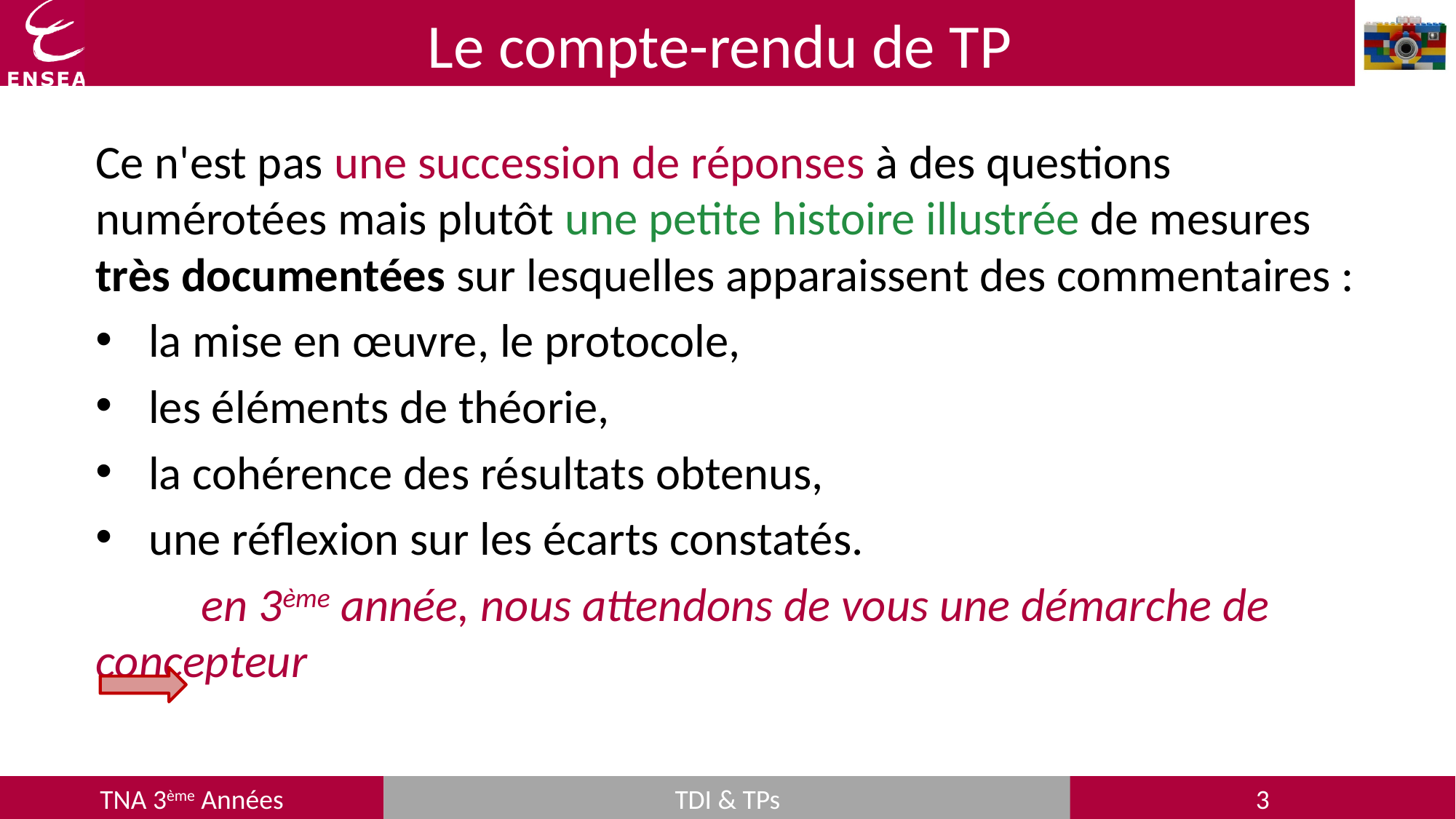

# Le compte-rendu de TP
Ce n'est pas une succession de réponses à des questions numérotées mais plutôt une petite histoire illustrée de mesures très documentées sur lesquelles apparaissent des commentaires :
la mise en œuvre, le protocole,
les éléments de théorie,
la cohérence des résultats obtenus,
une réflexion sur les écarts constatés.
	en 3ème année, nous attendons de vous une démarche de concepteur